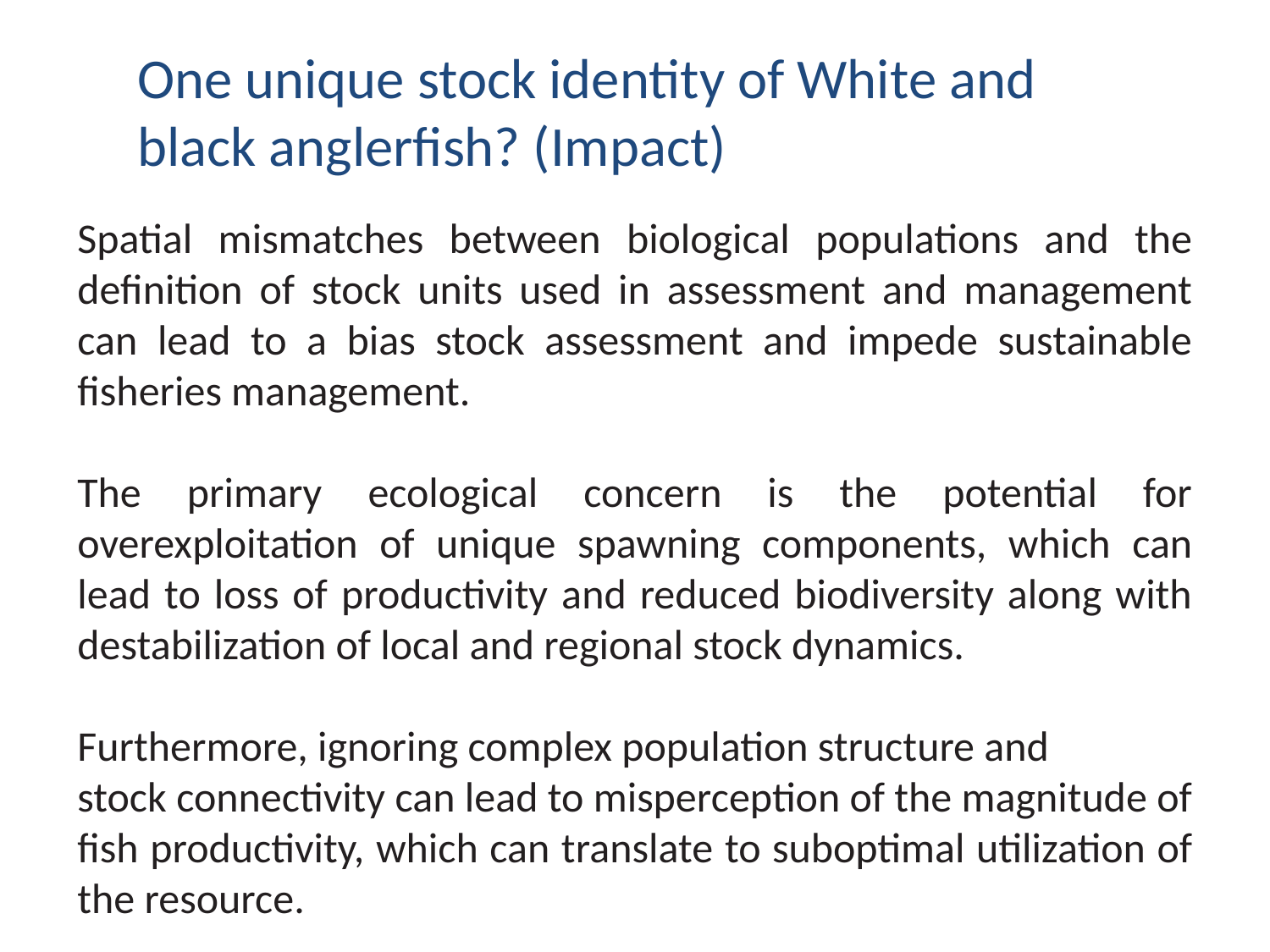

One unique stock identity of White and black anglerfish? (Impact)
Spatial mismatches between biological populations and the definition of stock units used in assessment and management can lead to a bias stock assessment and impede sustainable fisheries management.

The primary ecological concern is the potential for overexploitation of unique spawning components, which can lead to loss of productivity and reduced biodiversity along with destabilization of local and regional stock dynamics.

Furthermore, ignoring complex population structure and
stock connectivity can lead to misperception of the magnitude of fish productivity, which can translate to suboptimal utilization of the resource.